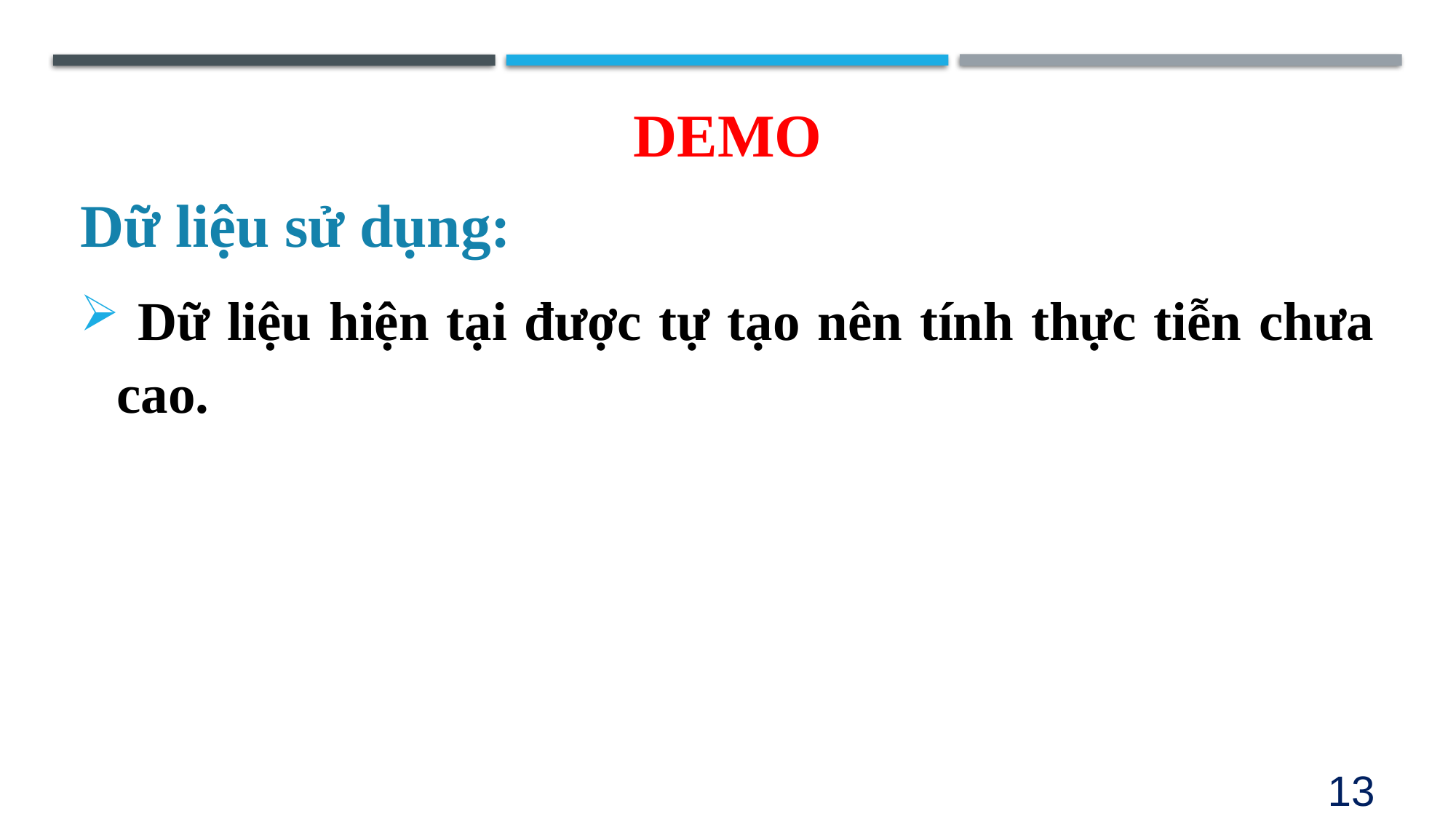

# demo
Dữ liệu sử dụng:
 Dữ liệu hiện tại được tự tạo nên tính thực tiễn chưa cao.

13